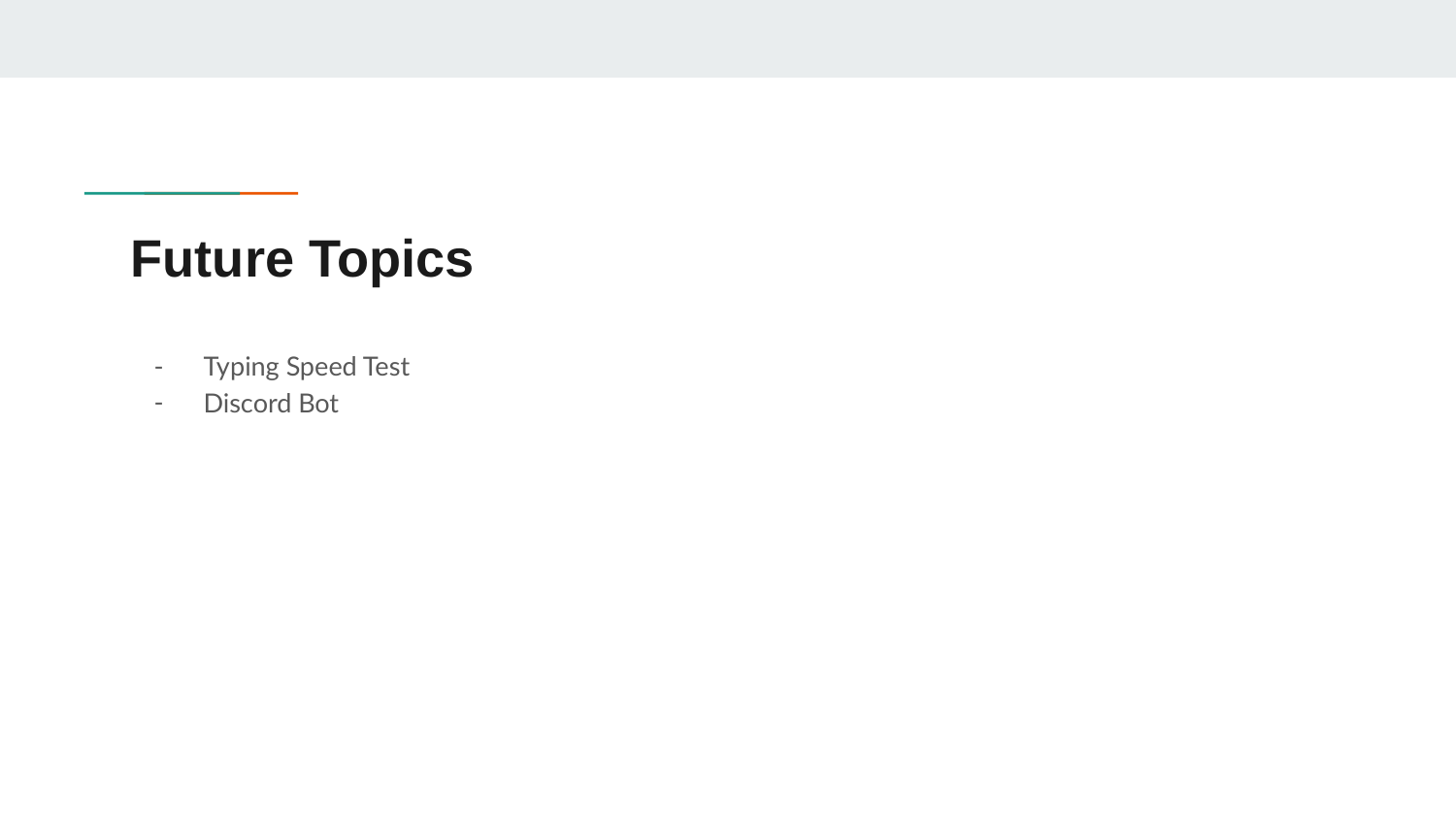

# Future Topics
Typing Speed Test
Discord Bot